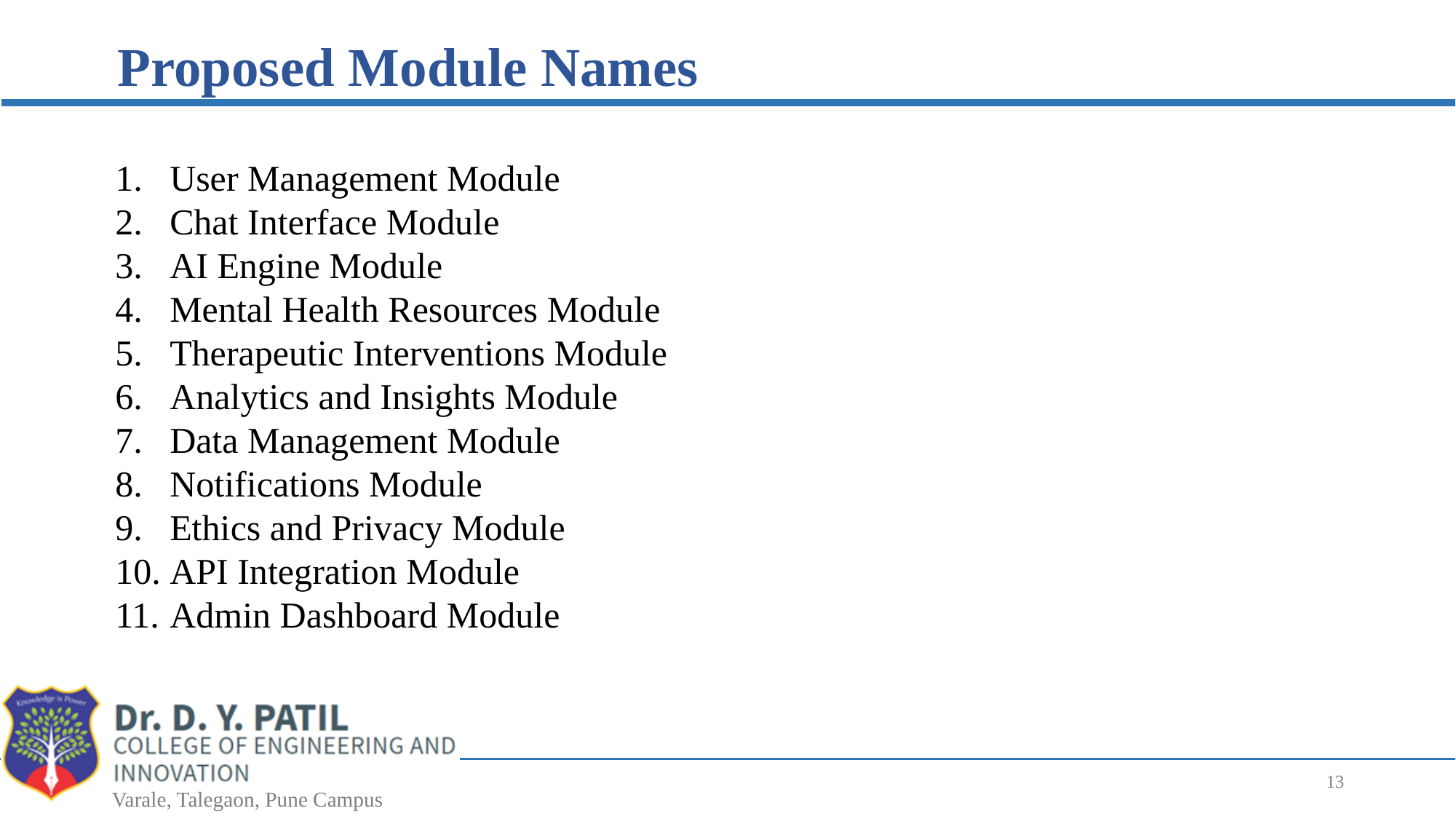

# Proposed Module Names
User Management Module
Chat Interface Module
AI Engine Module
Mental Health Resources Module
Therapeutic Interventions Module
Analytics and Insights Module
Data Management Module
Notifications Module
Ethics and Privacy Module
API Integration Module
Admin Dashboard Module
13